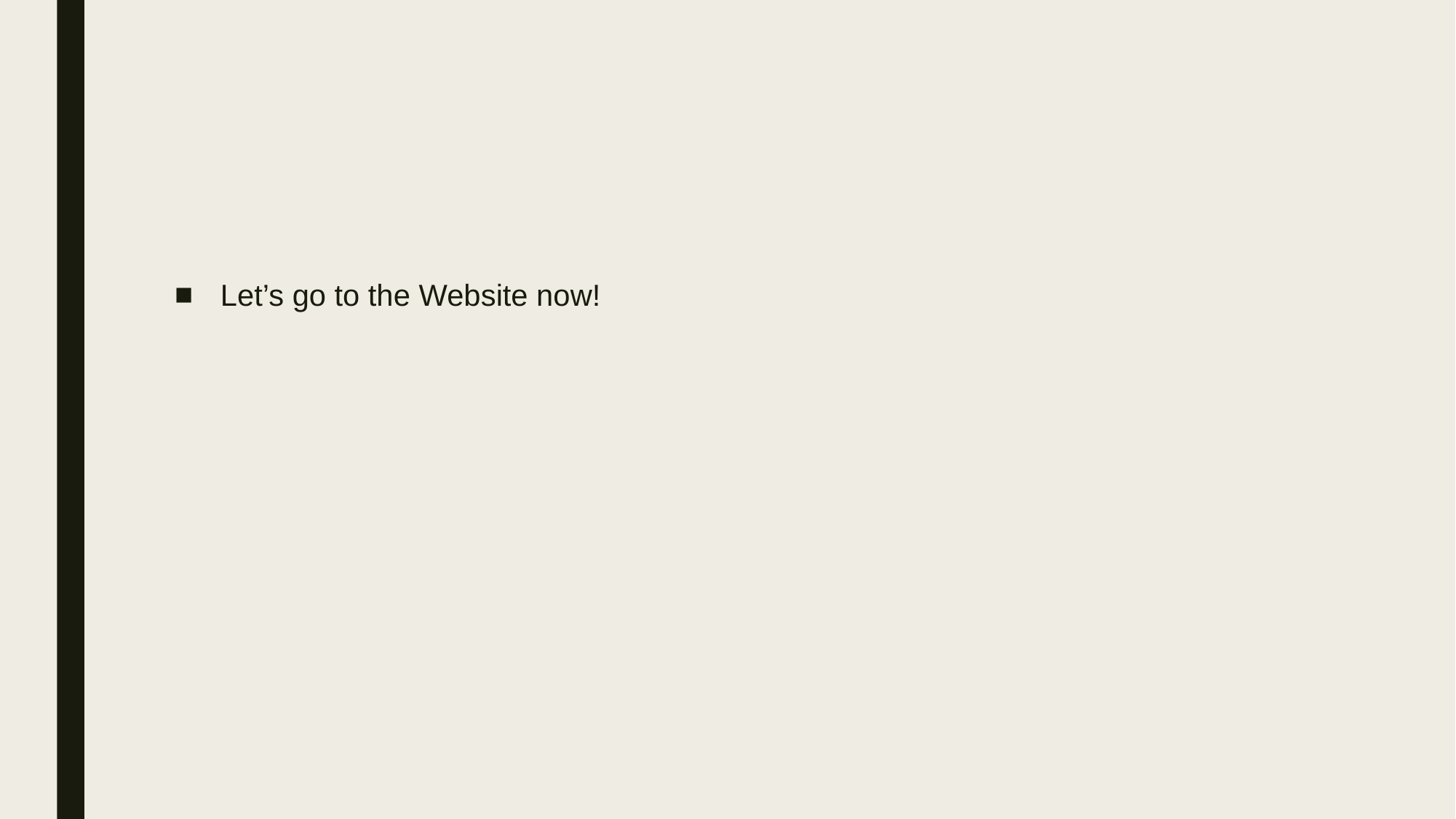

#
Let’s go to the Website now!